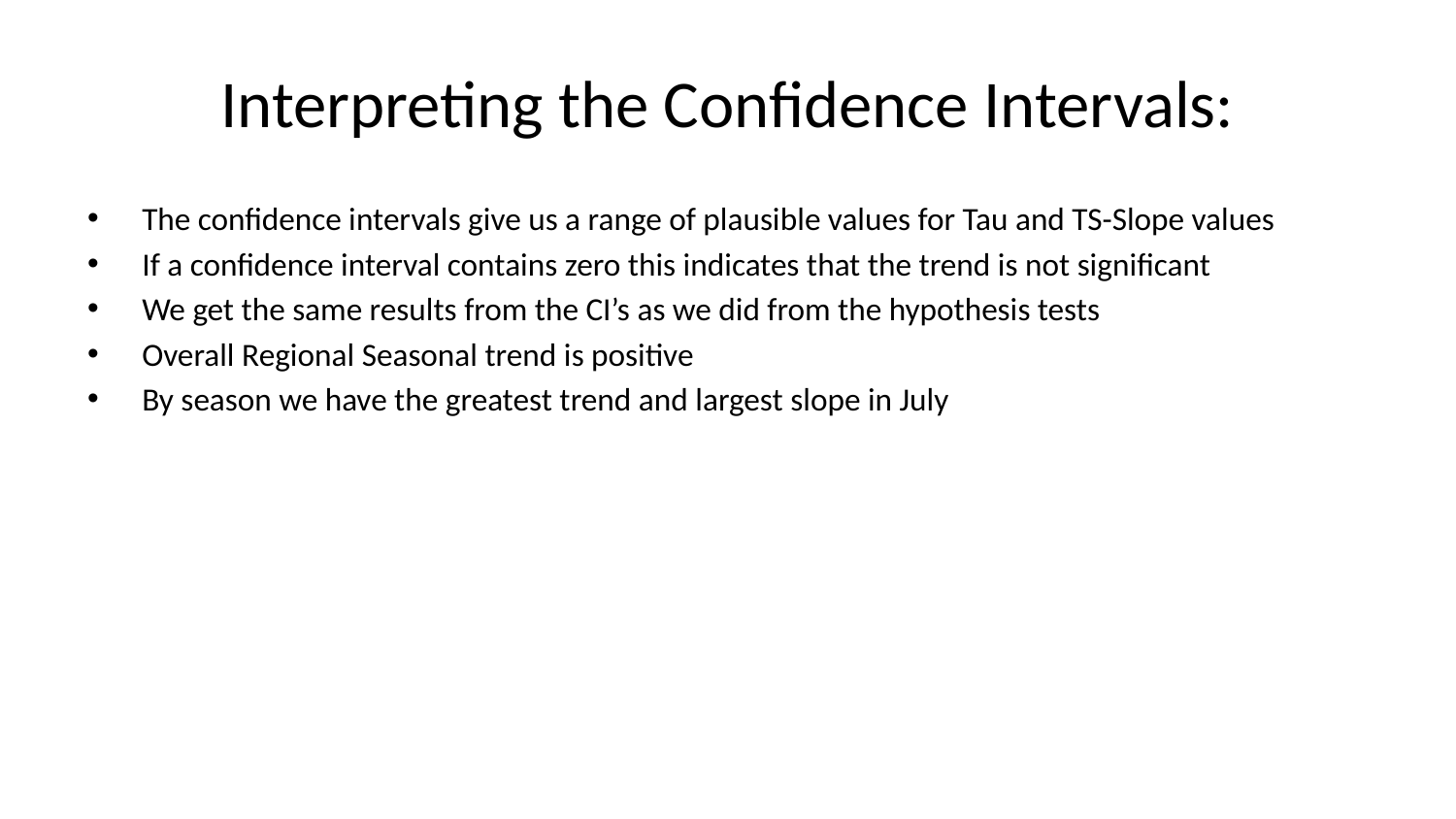

# Interpreting the Confidence Intervals:
The confidence intervals give us a range of plausible values for Tau and TS-Slope values
If a confidence interval contains zero this indicates that the trend is not significant
We get the same results from the CI’s as we did from the hypothesis tests
Overall Regional Seasonal trend is positive
By season we have the greatest trend and largest slope in July